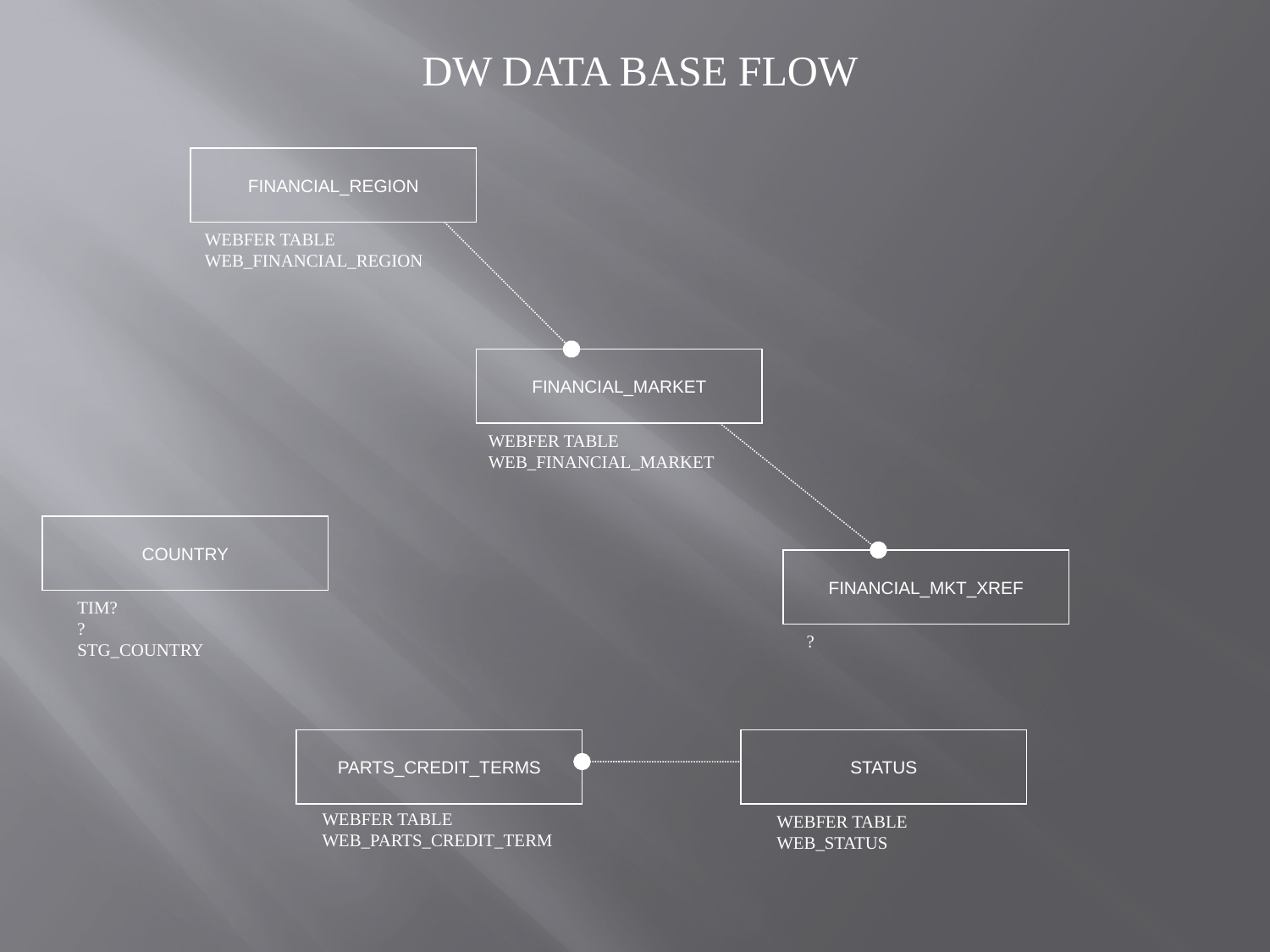

DW DATA BASE FLOW
FINANCIAL_REGION
WEBFER TABLE
WEB_FINANCIAL_REGION

FINANCIAL_MARKET
WEBFER TABLE
WEB_FINANCIAL_MARKET

COUNTRY
FINANCIAL_MKT_XREF
TIM?
?
STG_COUNTRY
?
PARTS_CREDIT_TERMS
STATUS

WEBFER TABLE
WEB_PARTS_CREDIT_TERM
WEBFER TABLE
WEB_STATUS